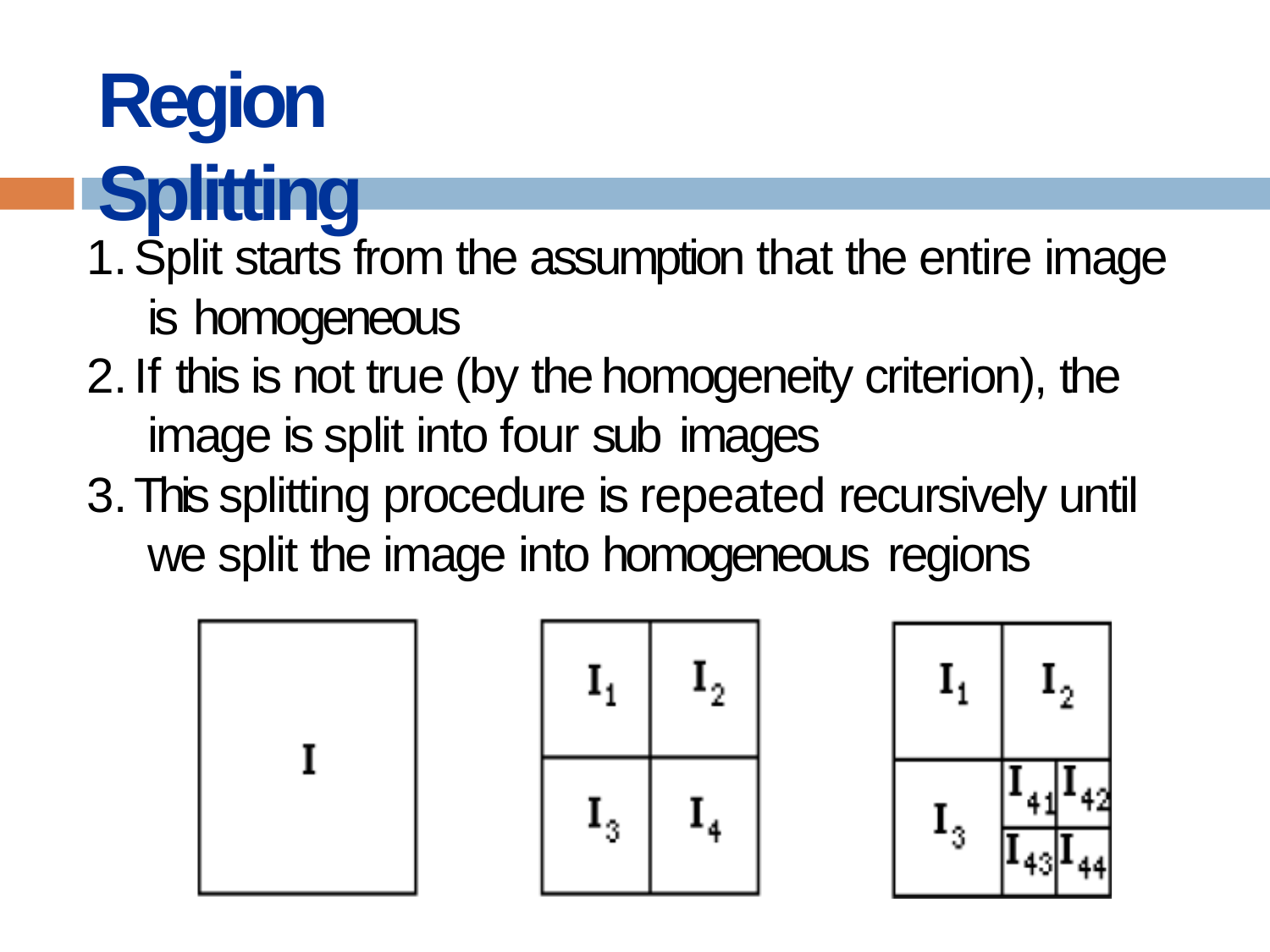

# Region Splitting
Split starts from the assumption that the entire image  is homogeneous
If this is not true (by the homogeneity criterion), the  image is split into four sub images
This splitting procedure is repeated recursively until  we split the image into homogeneous regions